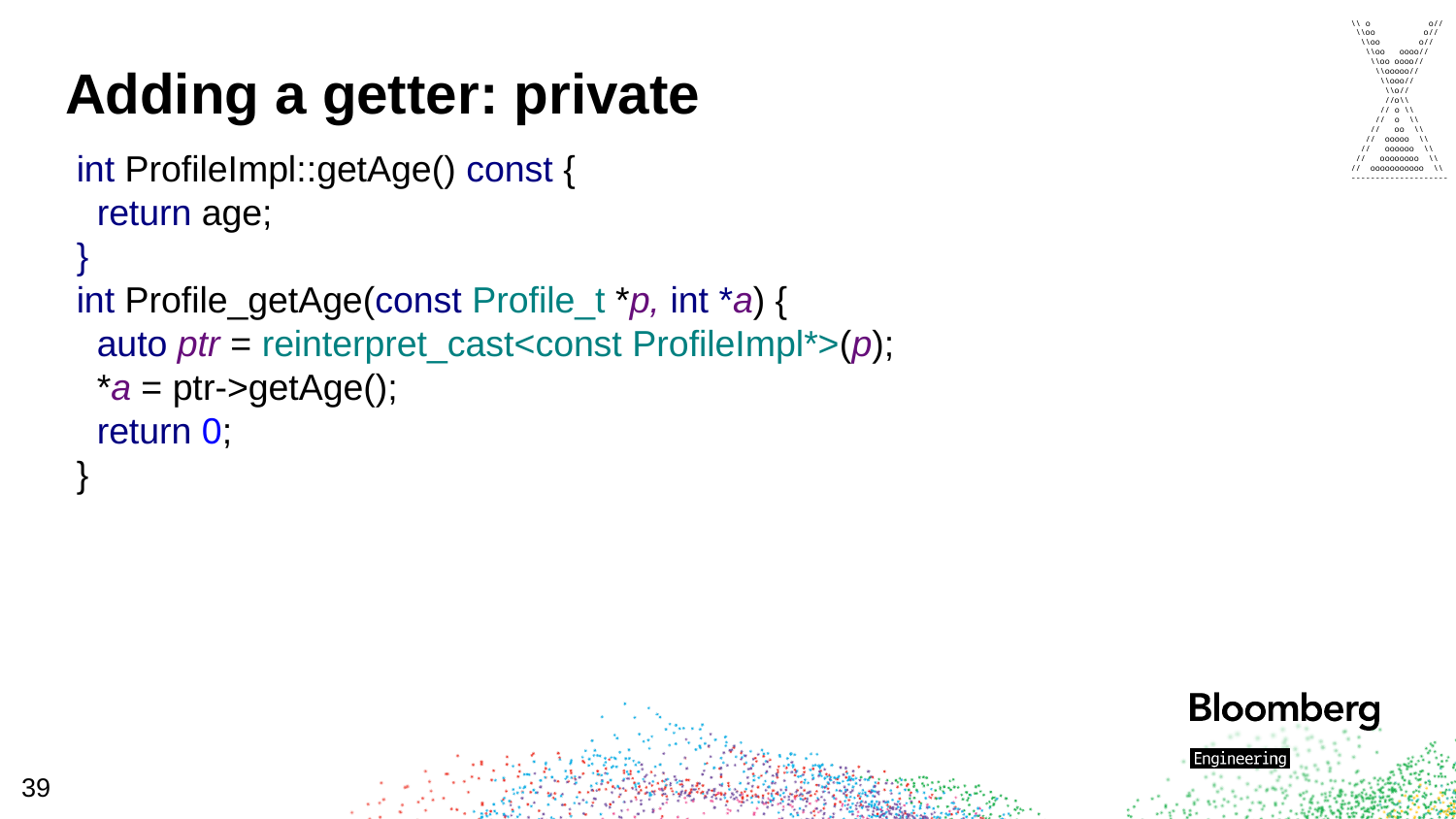

\\ o            o//
 \\oo          o//
  \\oo        o//
   \\oo   oooo//
    \\oo oooo//
     \\ooooo//
      \\ooo//
       \\o//
       //o\\
      // o \\
     //  o  \\
    //   oo  \\
   //  ooooo  \\
  //   oooooo  \\
 //   oooooooo  \\
//  ooooooooooo  \\
--------------------
# Adding a getter: private
int ProfileImpl::getAge() const {
  return age;
}
int Profile_getAge(const Profile_t *p, int *a) {
  auto ptr = reinterpret_cast<const ProfileImpl*>(p);
  *a = ptr->getAge();
  return 0;
}

39